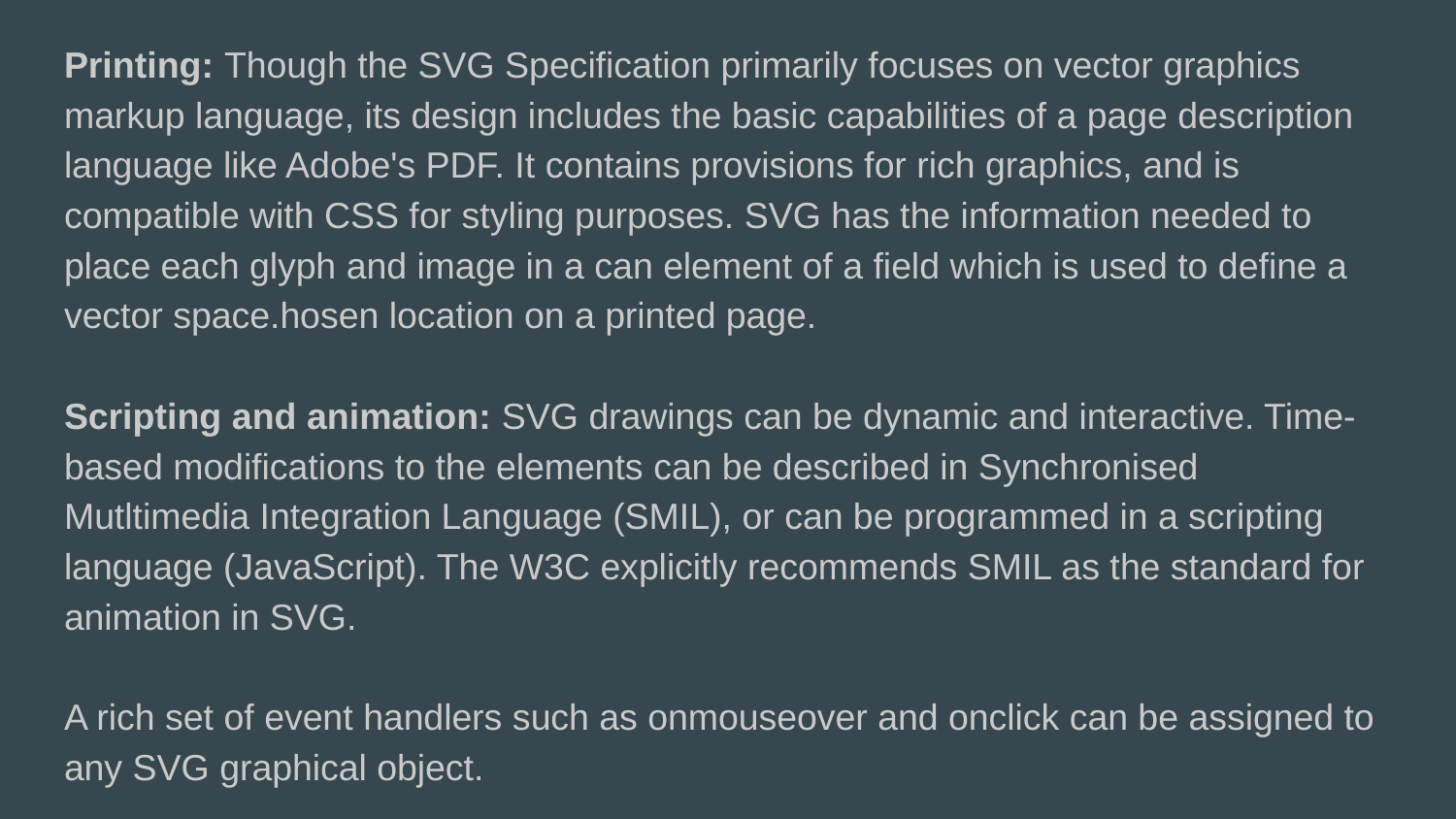

Printing: Though the SVG Specification primarily focuses on vector graphics markup language, its design includes the basic capabilities of a page description language like Adobe's PDF. It contains provisions for rich graphics, and is compatible with CSS for styling purposes. SVG has the information needed to place each glyph and image in a can element of a field which is used to define a vector space.hosen location on a printed page.
Scripting and animation: SVG drawings can be dynamic and interactive. Time-based modifications to the elements can be described in Synchronised Mutltimedia Integration Language (SMIL), or can be programmed in a scripting language (JavaScript). The W3C explicitly recommends SMIL as the standard for animation in SVG.
A rich set of event handlers such as onmouseover and onclick can be assigned to any SVG graphical object.